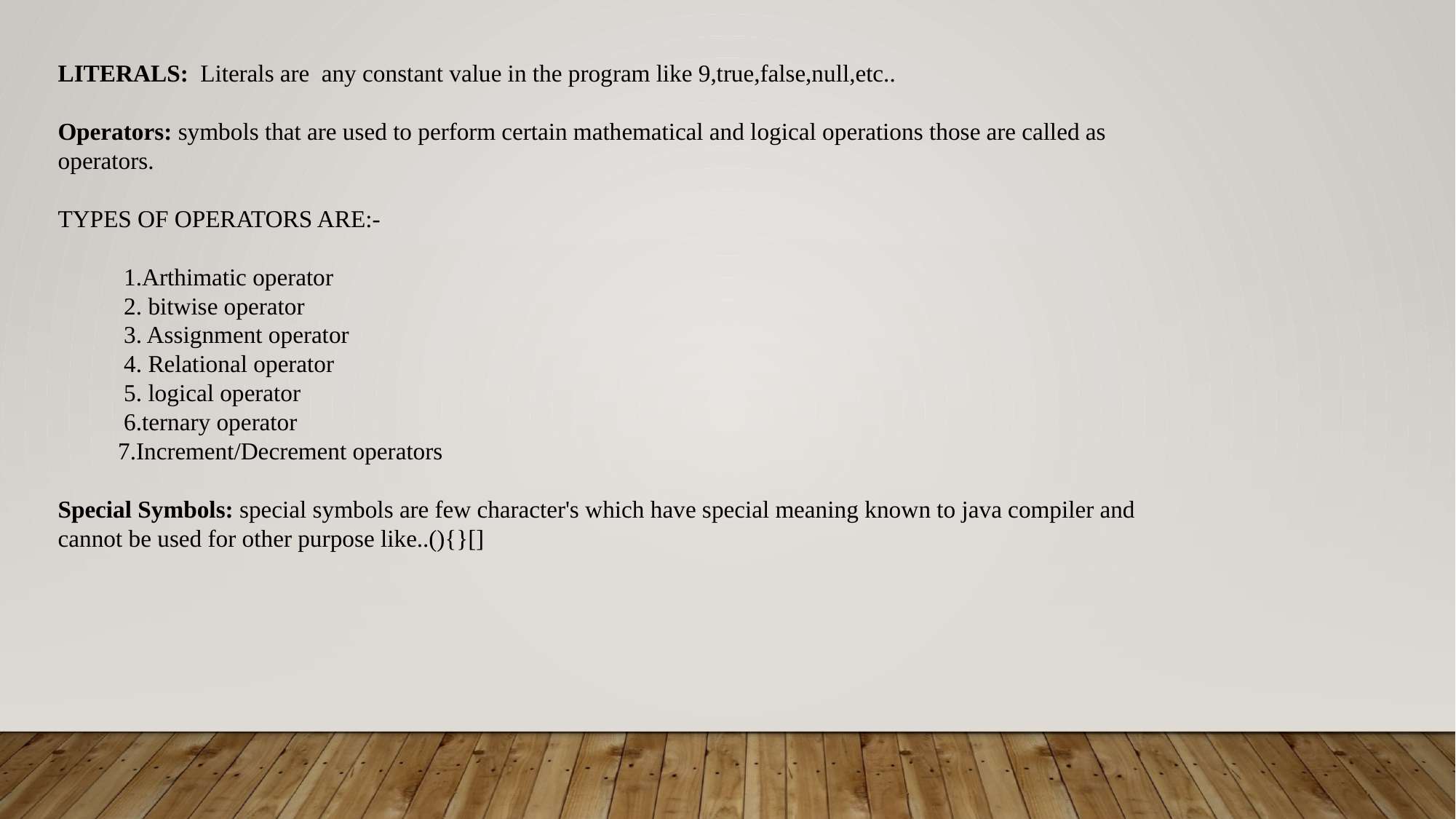

LITERALS:  Literals are  any constant value in the program like 9,true,false,null,etc..

Operators: symbols that are used to perform certain mathematical and logical operations those are called as operators.

TYPES OF OPERATORS ARE:-

           1.Arthimatic operator
           2. bitwise operator
           3. Assignment operator
           4. Relational operator
           5. logical operator
           6.ternary operator
          7.Increment/Decrement operators

Special Symbols: special symbols are few character's which have special meaning known to java compiler and cannot be used for other purpose like..(){}[]